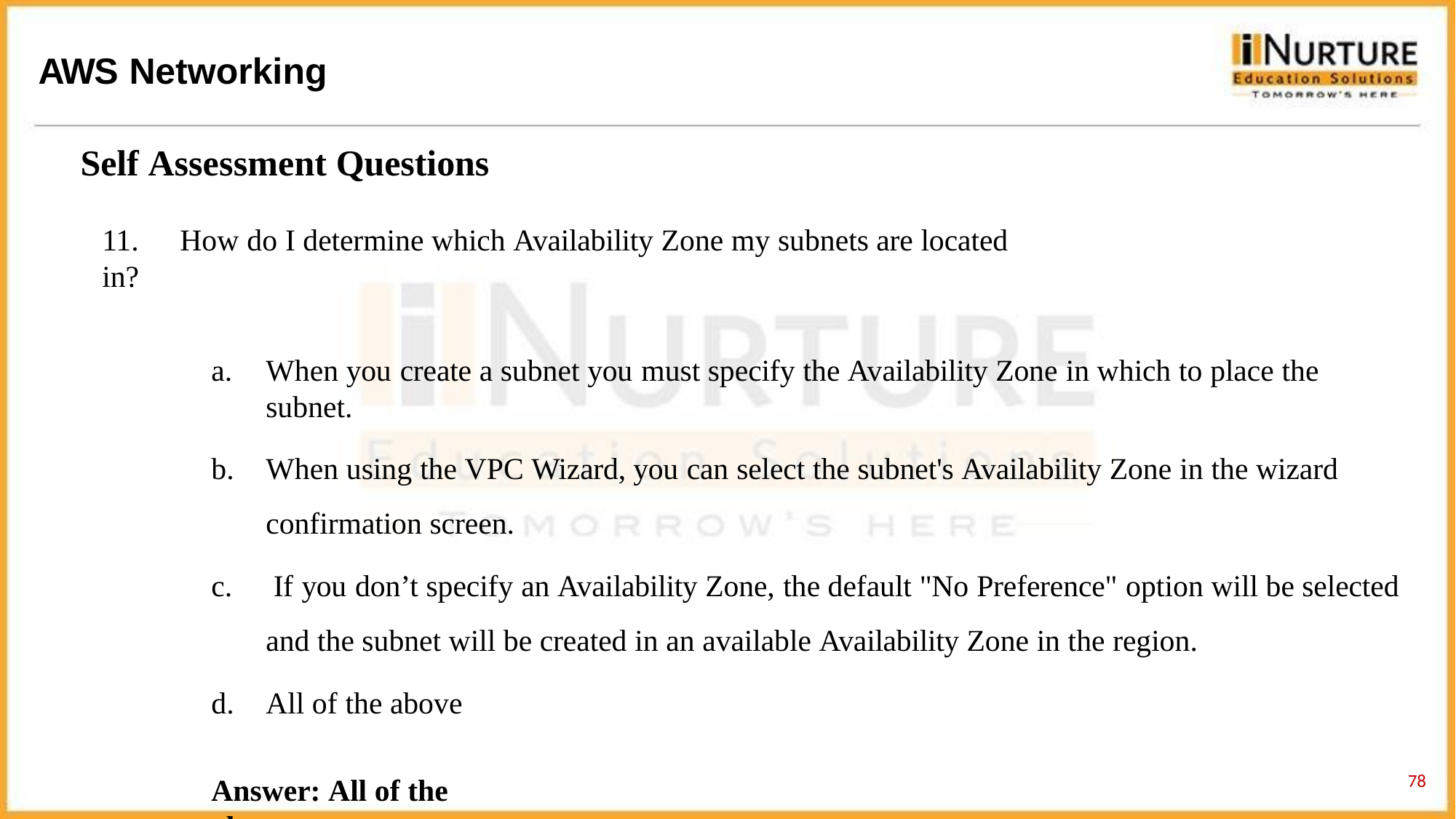

# AWS Networking
Self Assessment Questions

11.	How do I determine which Availability Zone my subnets are located in?
When you create a subnet you must specify the Availability Zone in which to place the subnet.
When using the VPC Wizard, you can select the subnet's Availability Zone in the wizard
confirmation screen.
If you don’t specify an Availability Zone, the default "No Preference" option will be selected
and the subnet will be created in an available Availability Zone in the region.
All of the above
78
Answer: All of the above